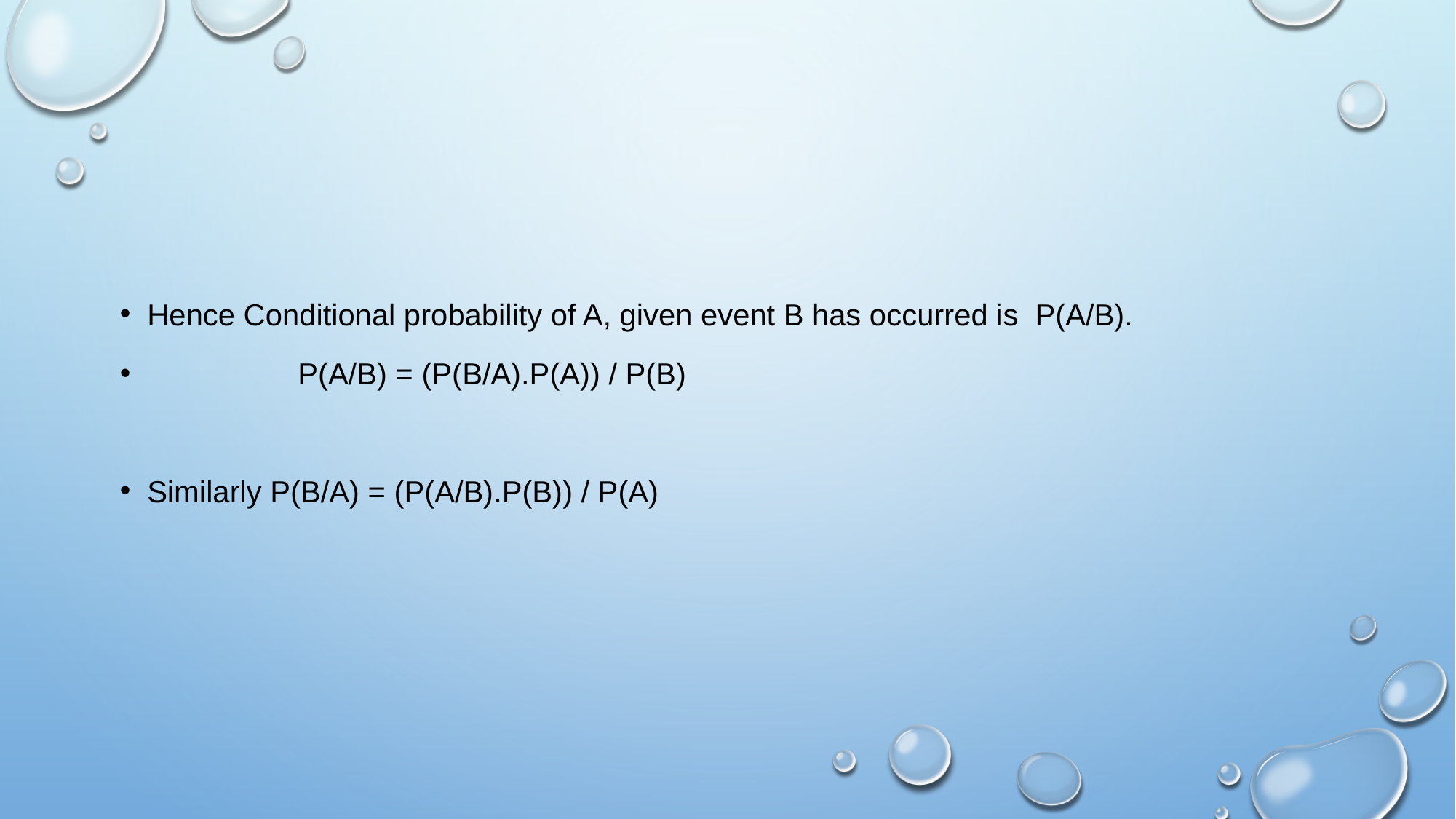

#
Hence Conditional probability of A, given event B has occurred is  P(A/B).
                  P(A/B) = (P(B/A).P(A)) / P(B)

Similarly P(B/A) = (P(A/B).P(B)) / P(A)